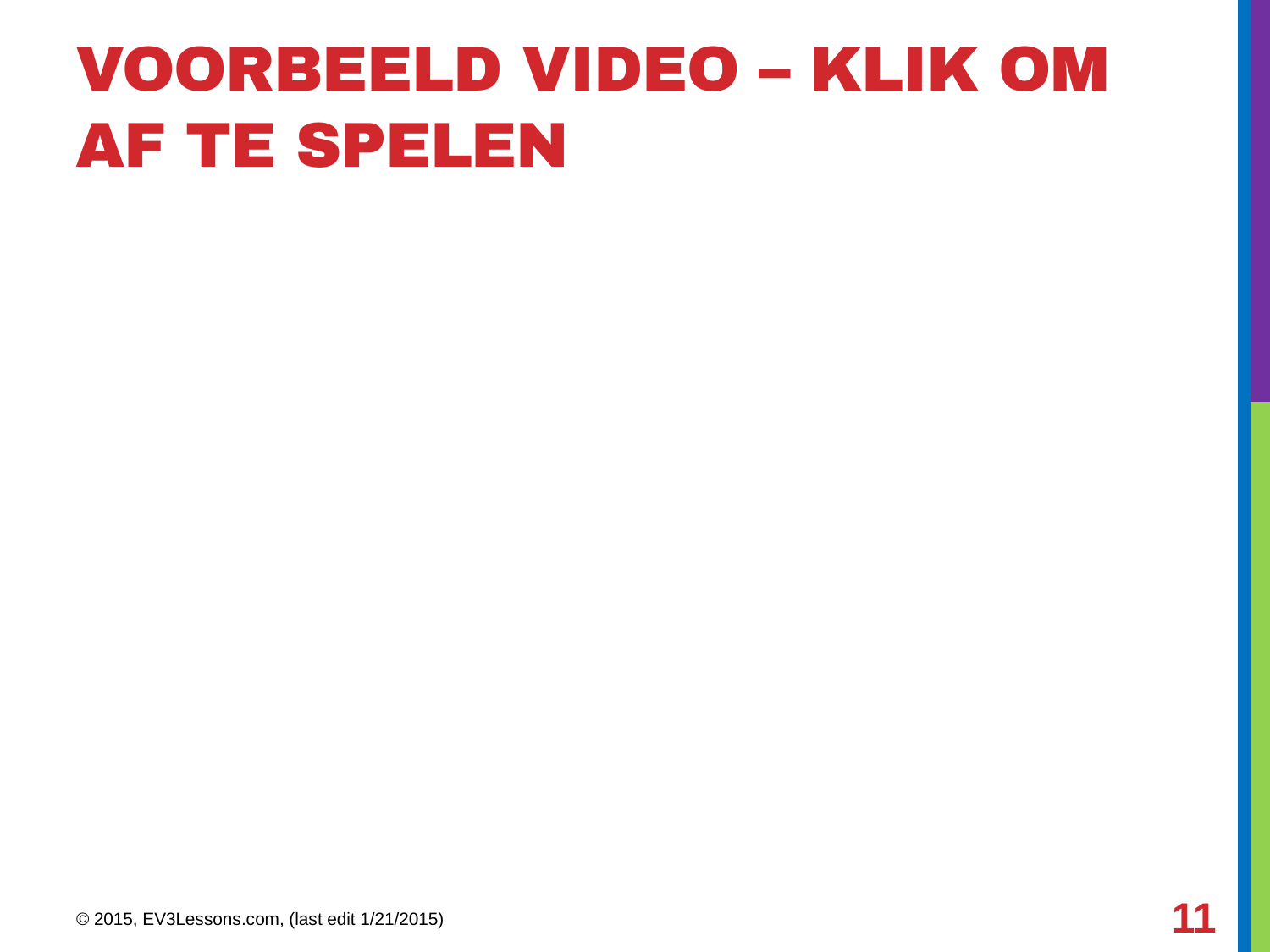

Voorbeeld VIDEO – klik om af te spelen
© 2015, EV3Lessons.com, (last edit 1/21/2015)